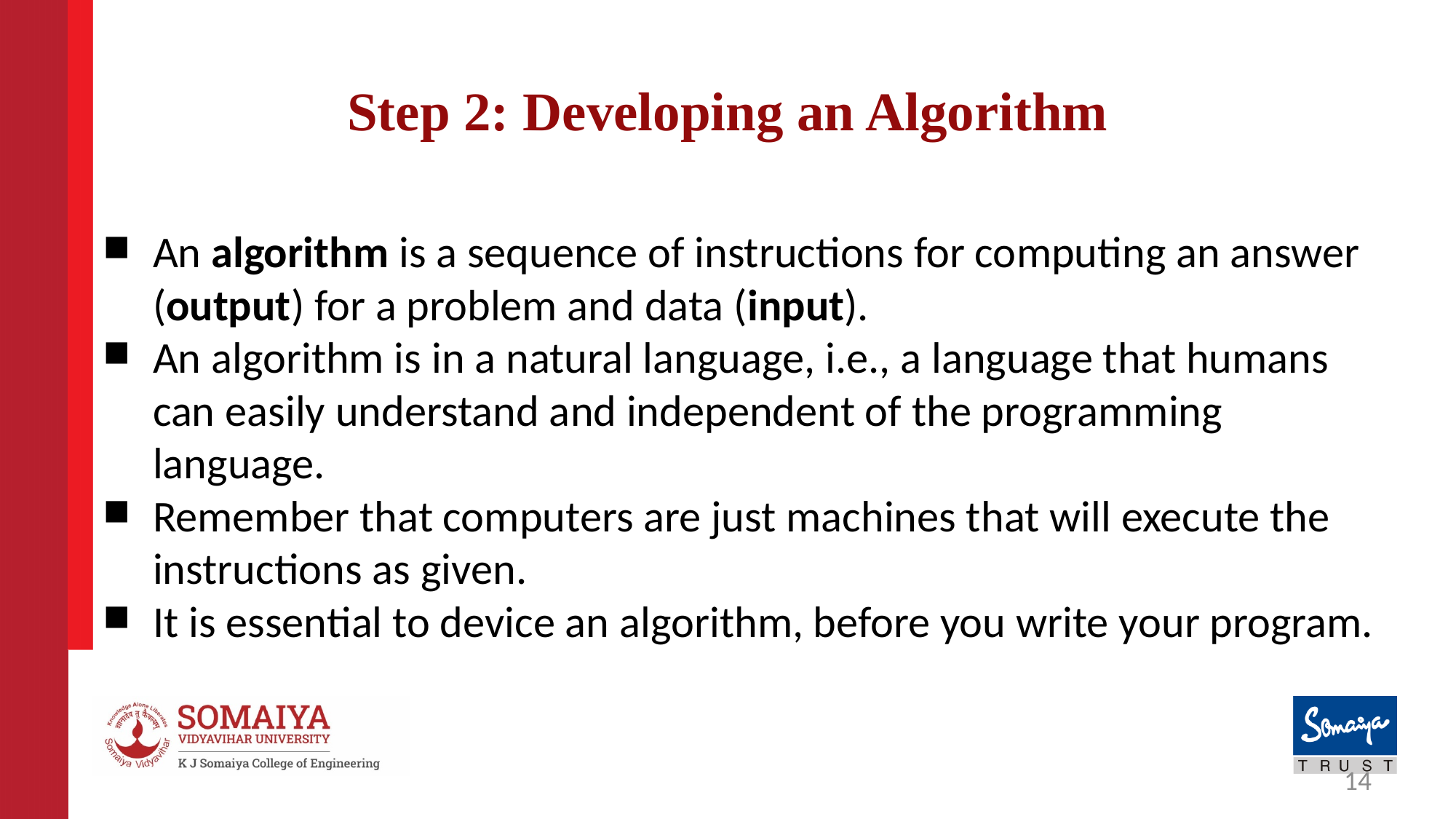

# Step 2: Developing an Algorithm
An algorithm is a sequence of instructions for computing an answer (output) for a problem and data (input).
An algorithm is in a natural language, i.e., a language that humans can easily understand and independent of the programming language.
Remember that computers are just machines that will execute the instructions as given.
It is essential to device an algorithm, before you write your program.
14